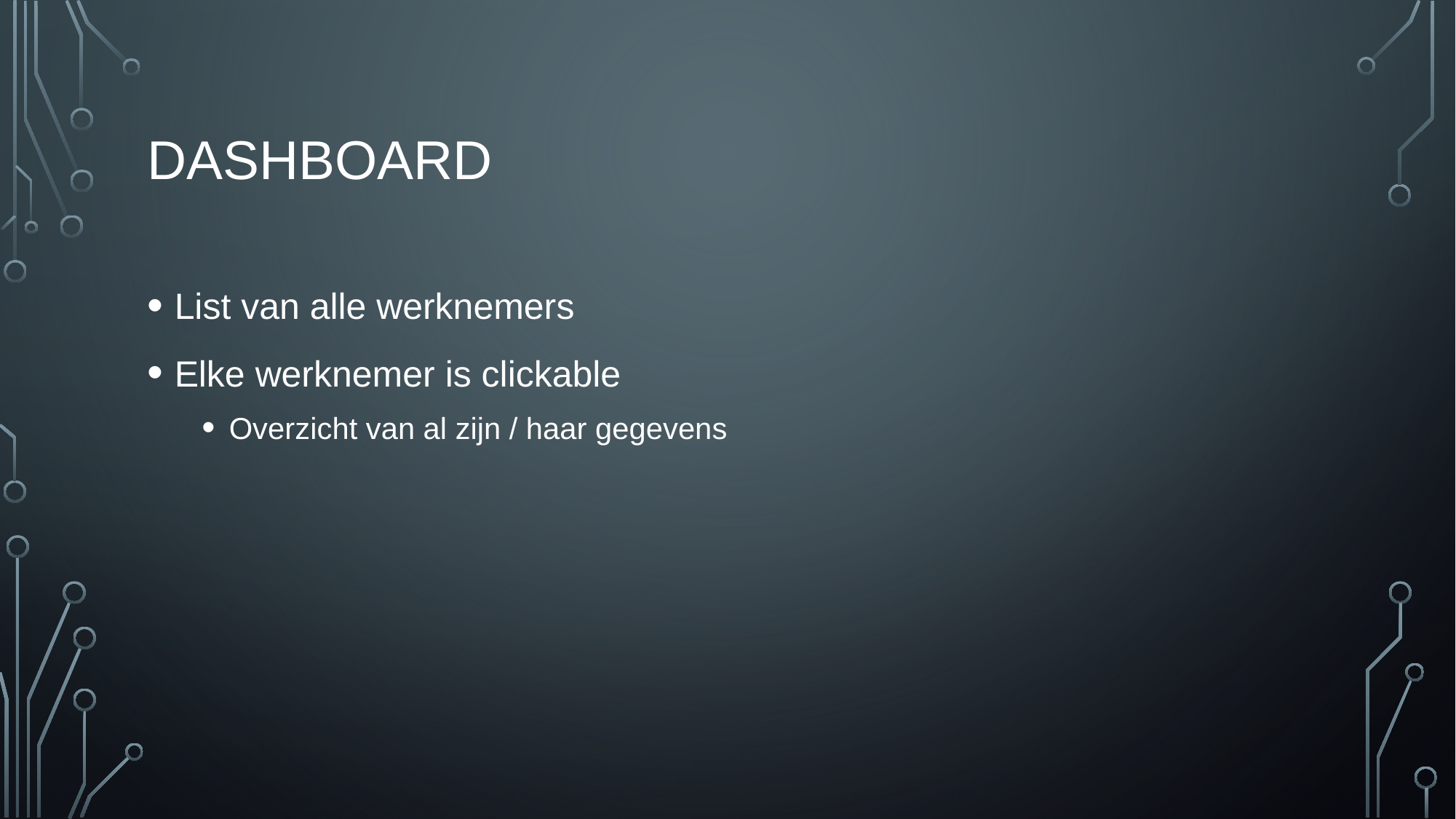

# Dashboard
List van alle werknemers
Elke werknemer is clickable
Overzicht van al zijn / haar gegevens